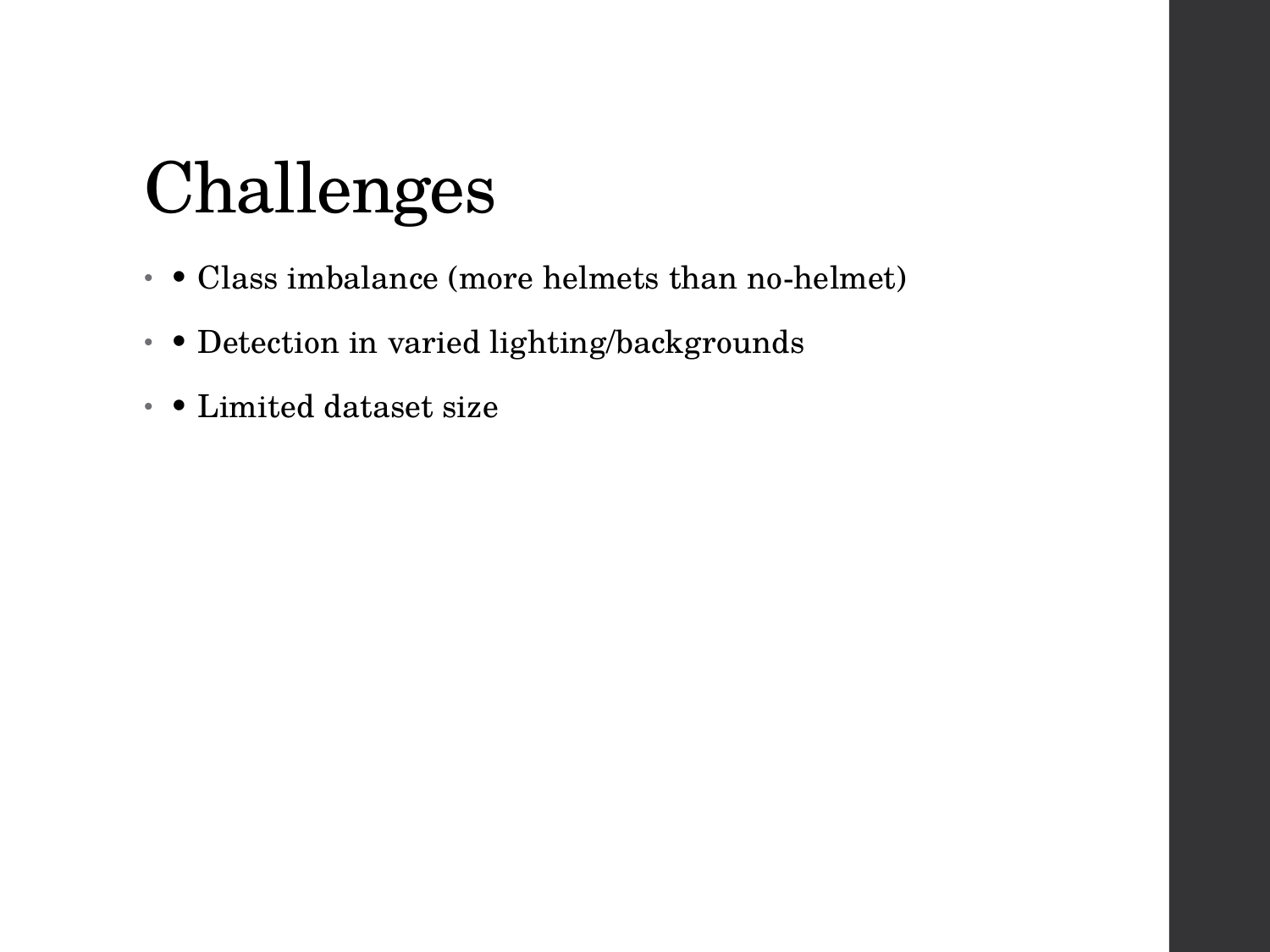

# Challenges
• Class imbalance (more helmets than no-helmet)
• Detection in varied lighting/backgrounds
• Limited dataset size